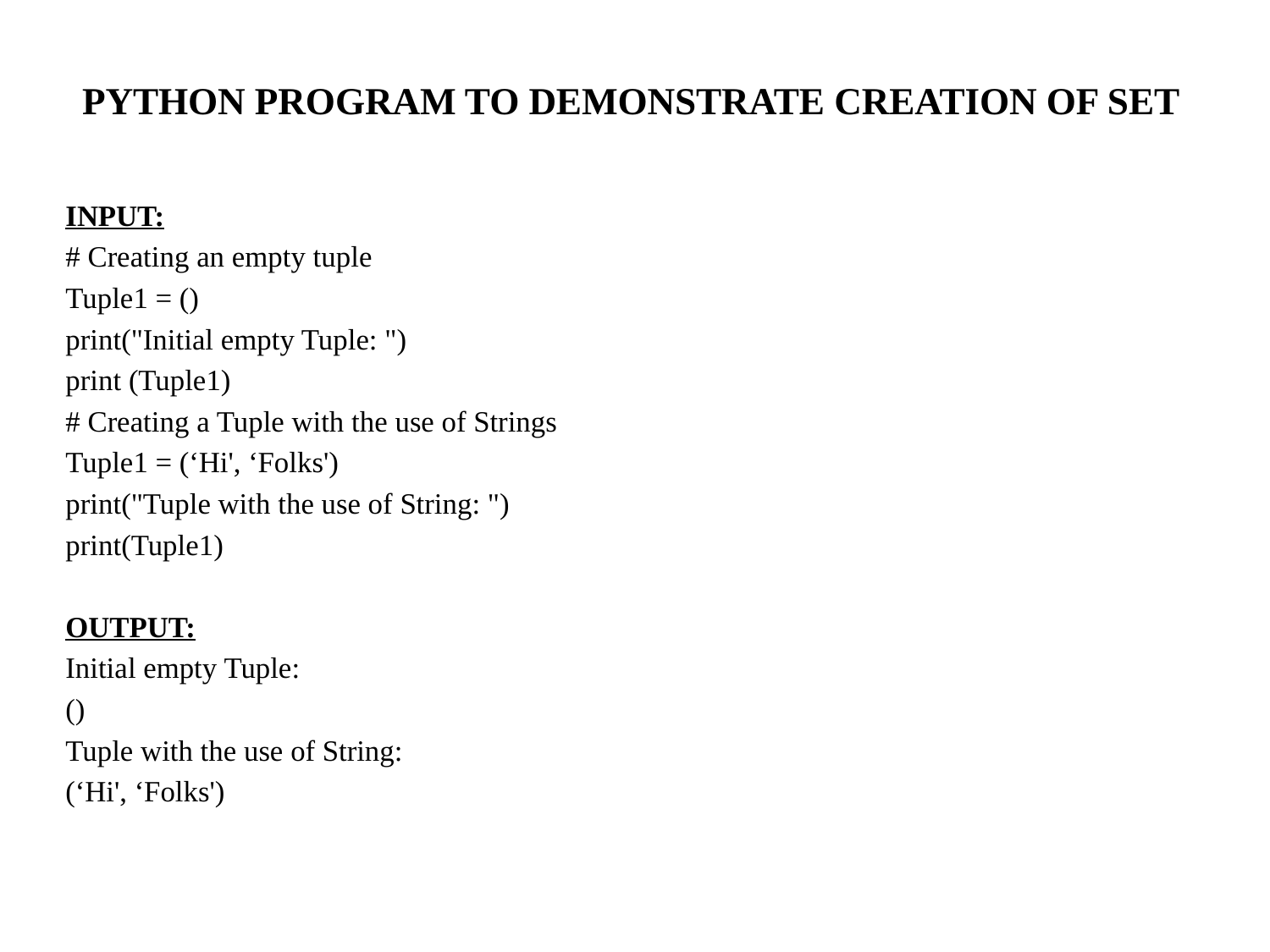

# PYTHON PROGRAM TO DEMONSTRATE CREATION OF SET
INPUT:
# Creating an empty tuple
Tuple1 = ()
print("Initial empty Tuple: ")
print (Tuple1)
# Creating a Tuple with the use of Strings
Tuple1 = (‘Hi', ‘Folks')
print("Tuple with the use of String: ")
print(Tuple1)

OUTPUT:
Initial empty Tuple:
()
Tuple with the use of String:
(‘Hi', ‘Folks')